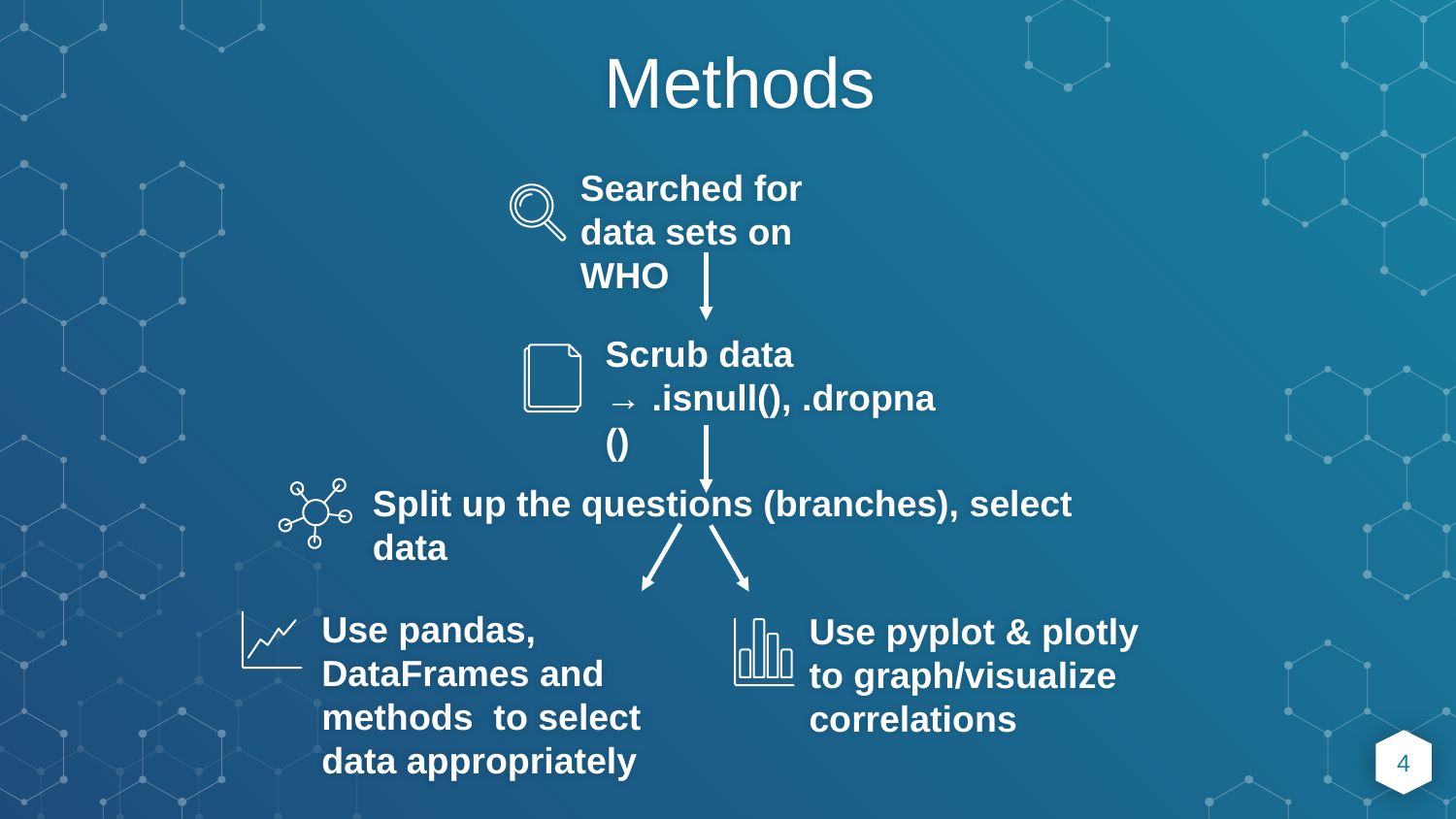

Methods
Searched for data sets on WHO

Scrub data
→ .isnull(), .dropna()

Split up the questions (branches), select data
Use pandas, DataFrames and methods  to select data appropriately
Use pyplot & plotly to graph/visualize correlations

4